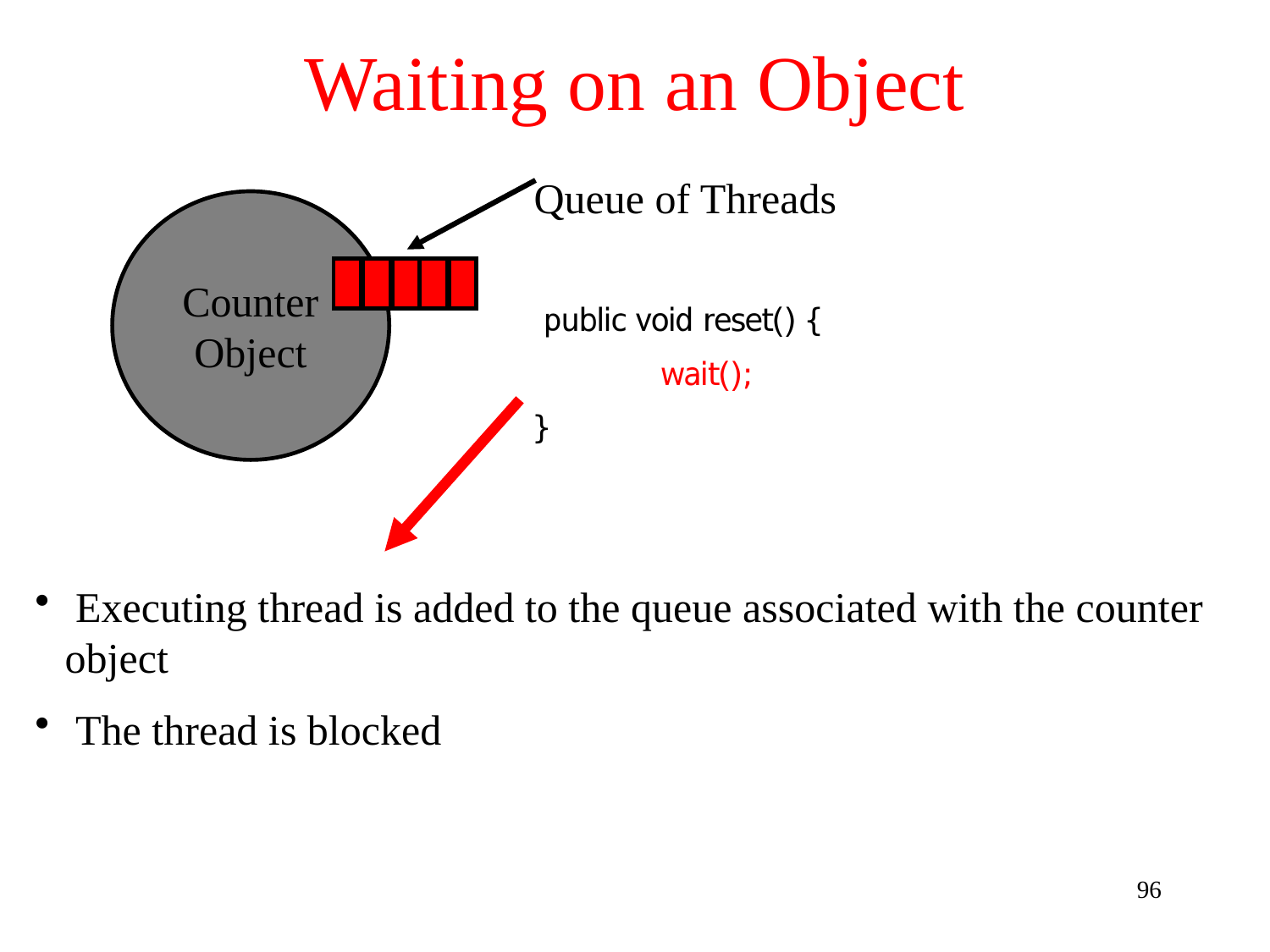

# Waiting on an Object
Queue of Threads

Counter
Object

 public void reset() {
	wait();
}

 Executing thread is added to the queue associated with the counter object
 The thread is blocked
96